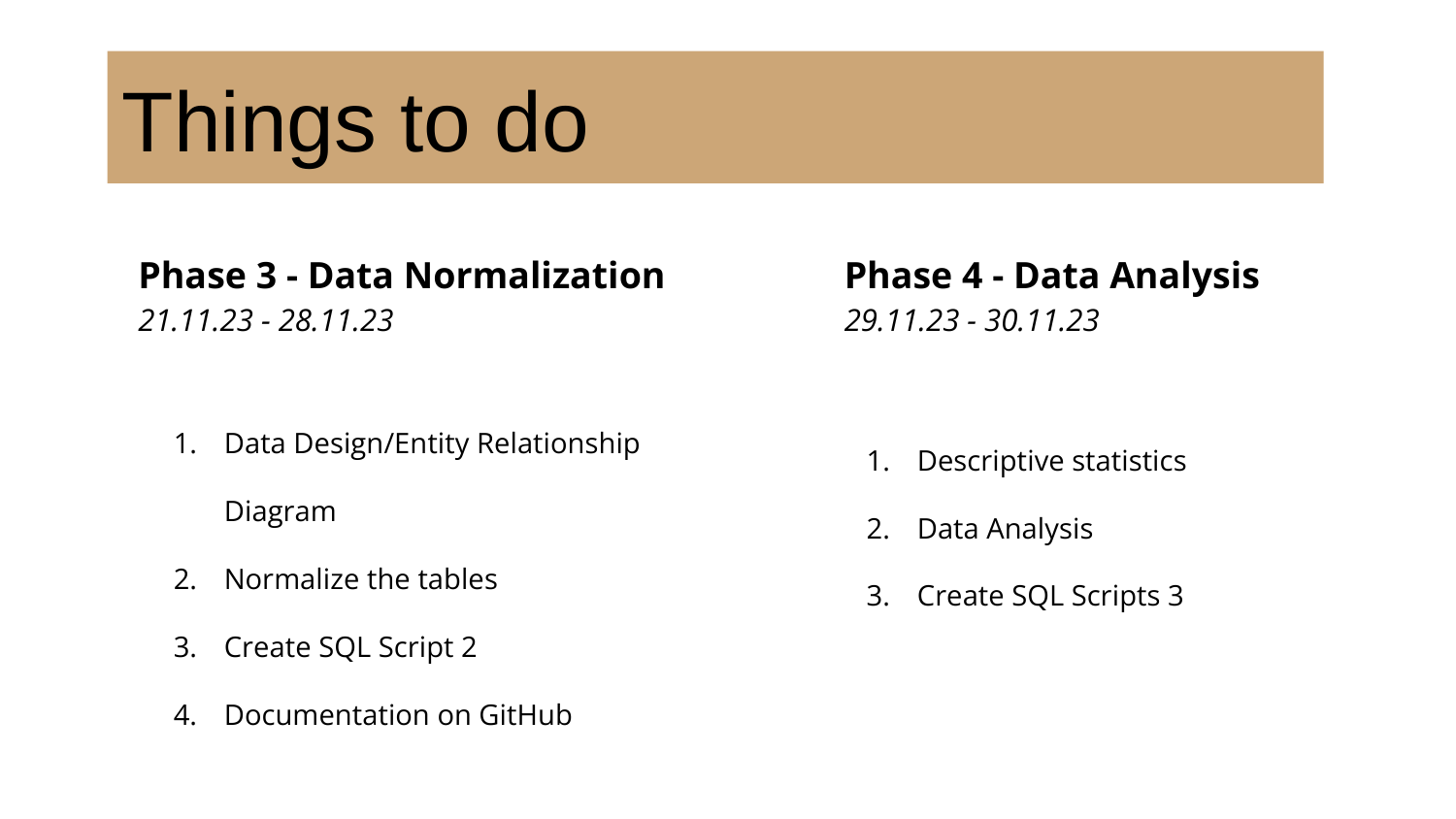

# Things to do
Phase 3 - Data Normalization
21.11.23 - 28.11.23
Phase 4 - Data Analysis
29.11.23 - 30.11.23
Data Design/Entity Relationship Diagram
Normalize the tables
Create SQL Script 2
Documentation on GitHub
Descriptive statistics
Data Analysis
Create SQL Scripts 3